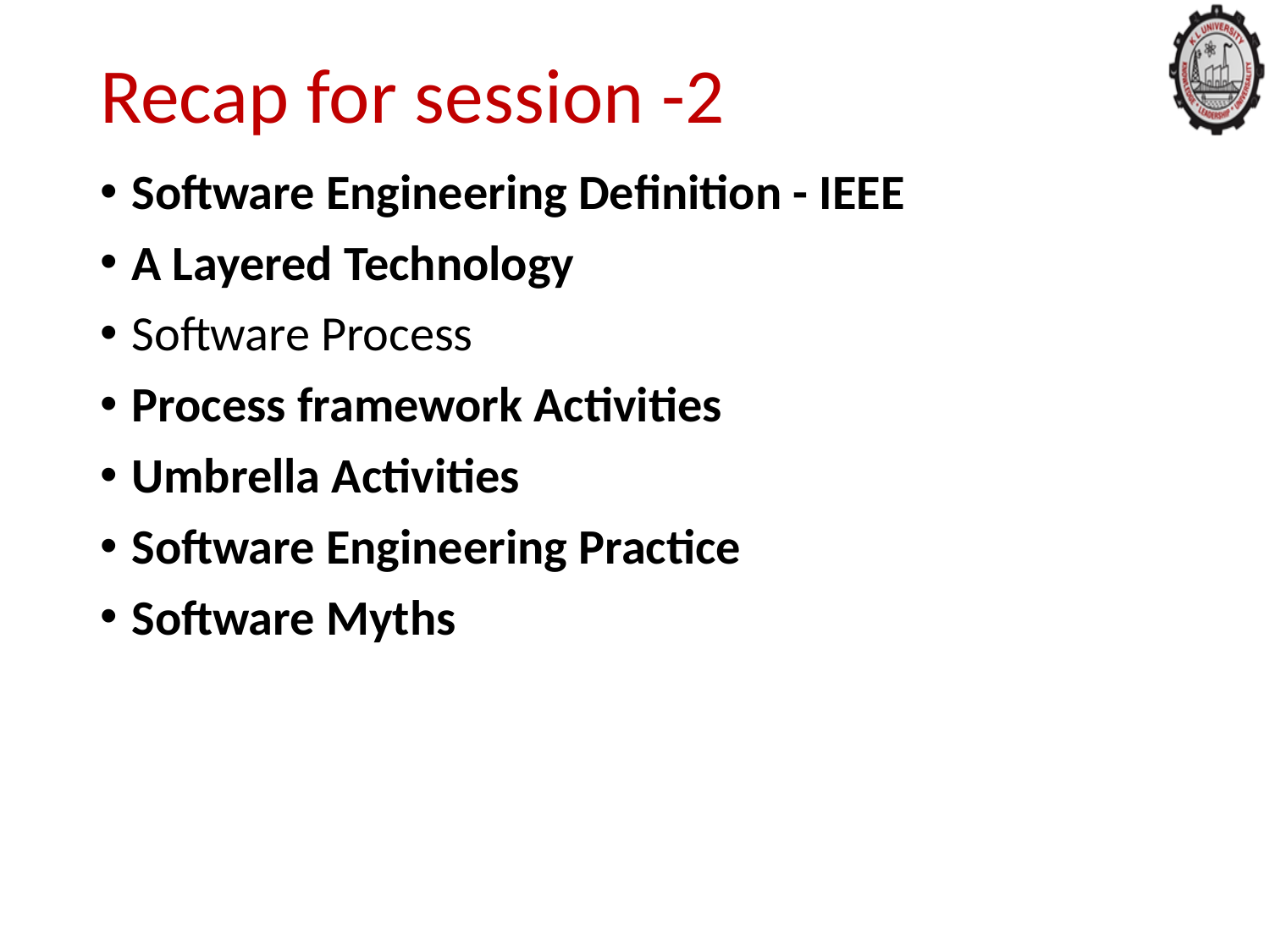

# Recap for session -2
Software Engineering Definition - IEEE
A Layered Technology
Software Process
Process framework Activities
Umbrella Activities
Software Engineering Practice
Software Myths